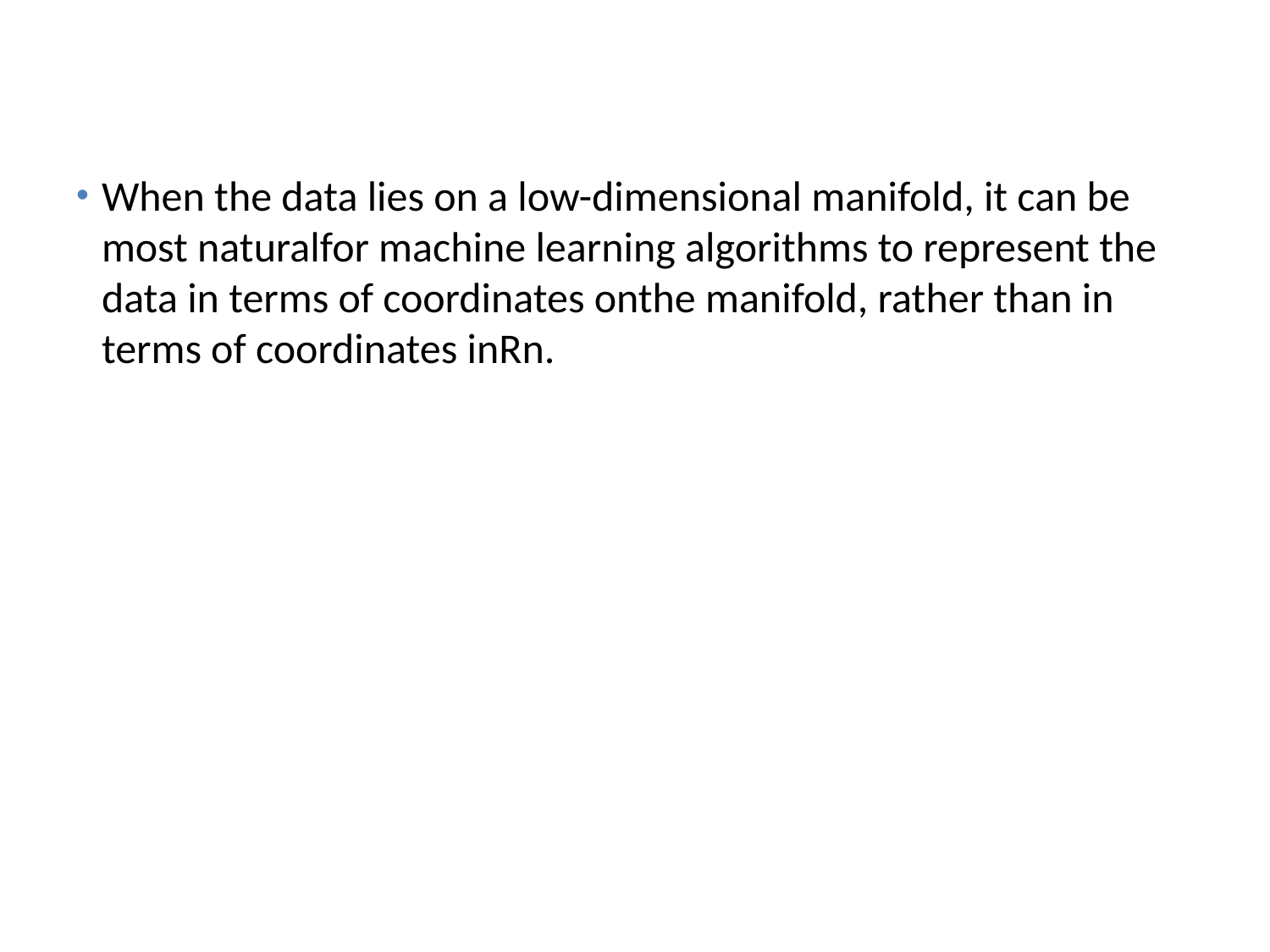

#
When the data lies on a low-dimensional manifold, it can be most naturalfor machine learning algorithms to represent the data in terms of coordinates onthe manifold, rather than in terms of coordinates inRn.